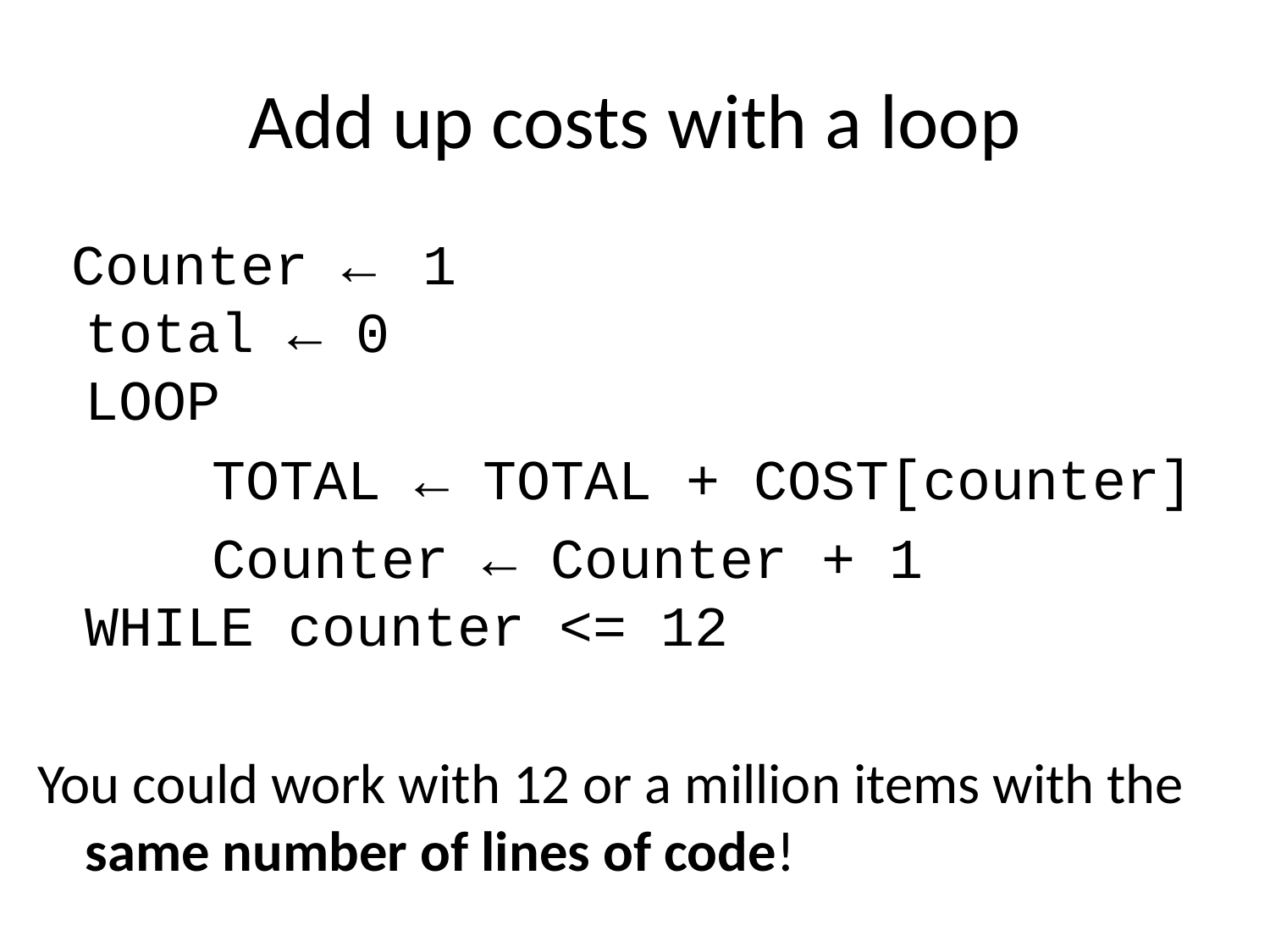

# Add up costs with a loop
 Counter ←  1
total ← 0
LOOP
		TOTAL ← TOTAL + COST[counter]
		Counter ← Counter + 1
WHILE counter <= 12

You could work with 12 or a million items with the same number of lines of code!